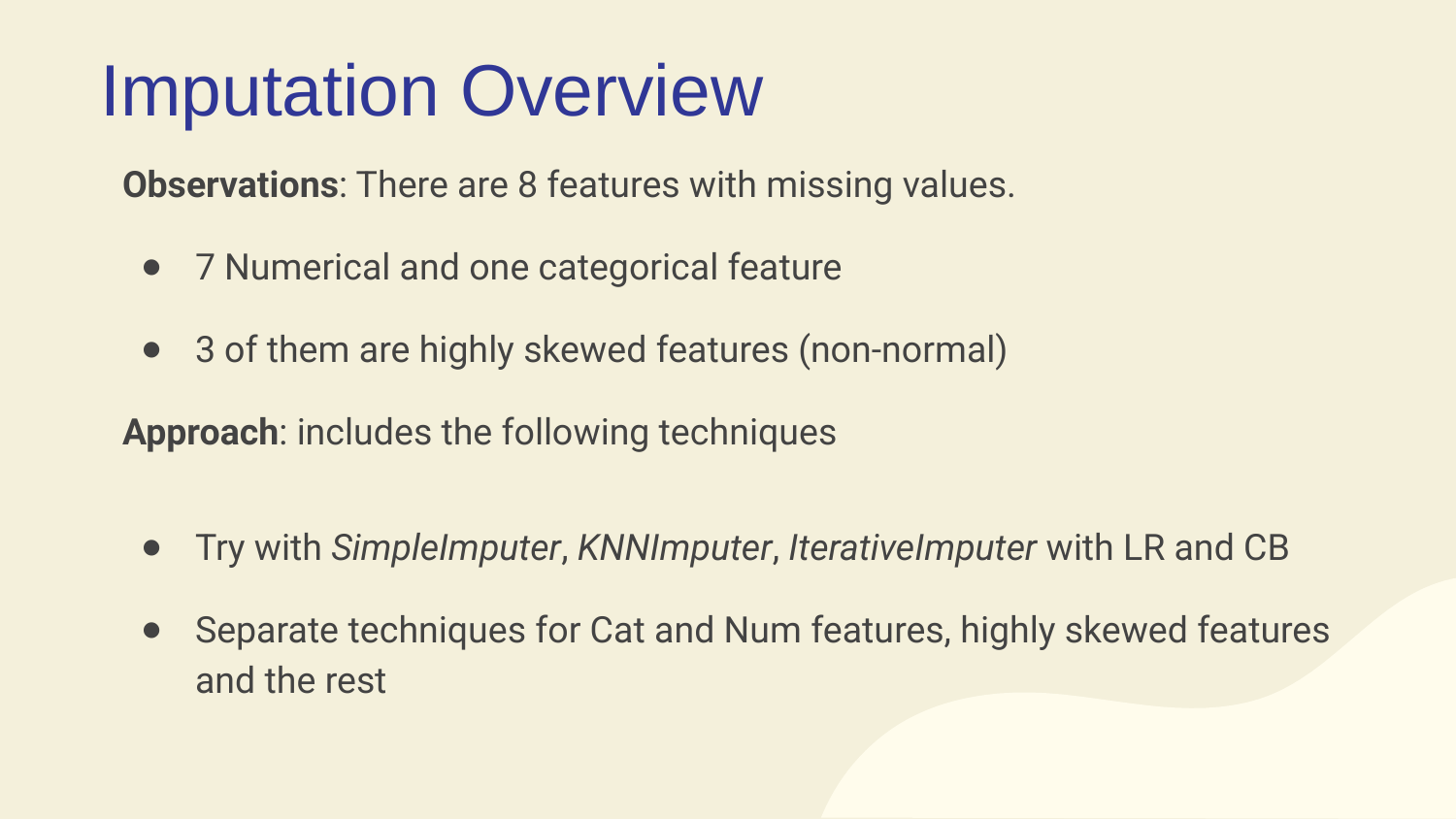

# Imputation Overview
Observations: There are 8 features with missing values.
7 Numerical and one categorical feature
3 of them are highly skewed features (non-normal)
Approach: includes the following techniques
Try with SimpleImputer, KNNImputer, IterativeImputer with LR and CB
Separate techniques for Cat and Num features, highly skewed features and the rest